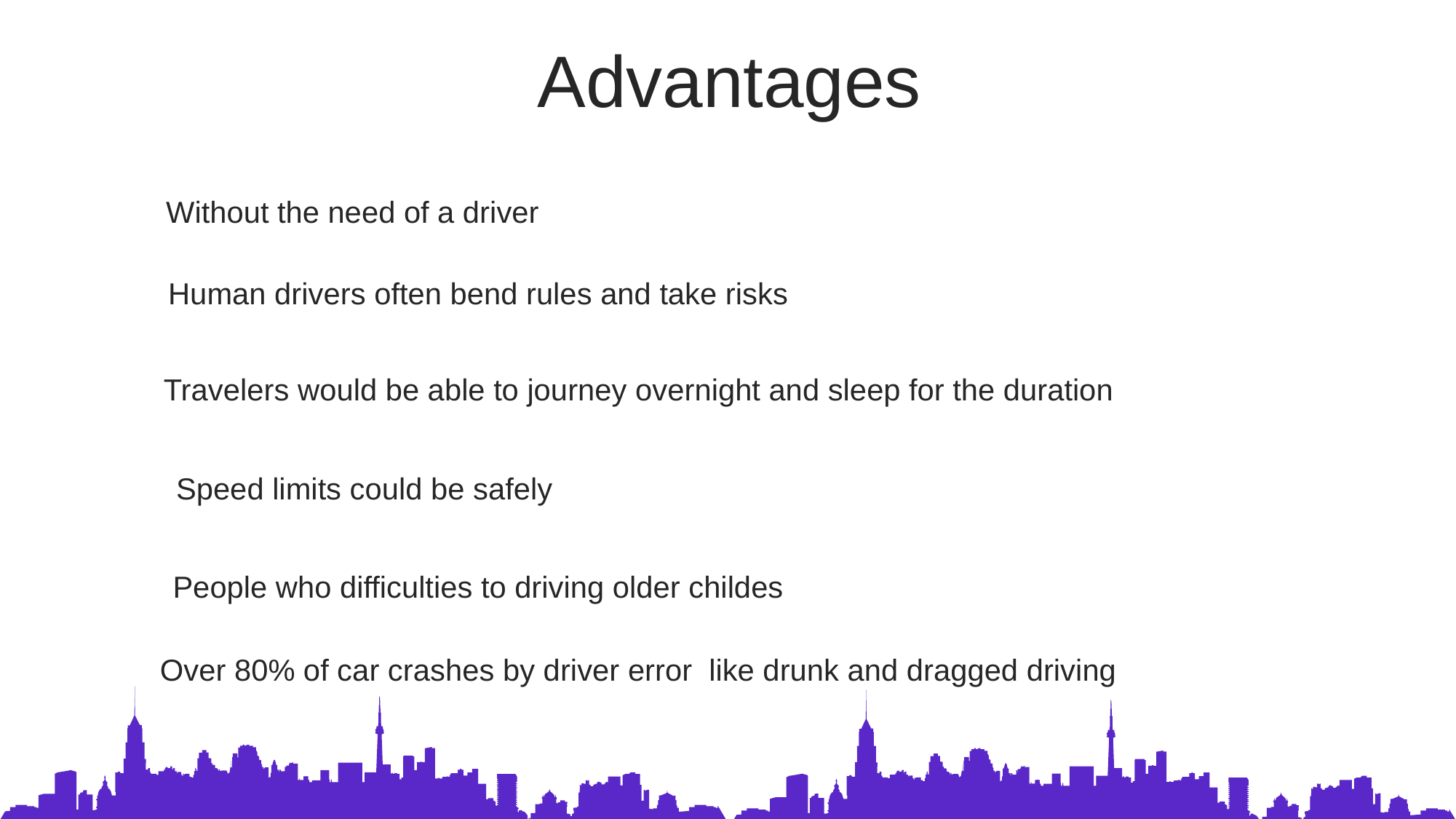

Advantages
Without the need of a driver
Human drivers often bend rules and take risks
Travelers would be able to journey overnight and sleep for the duration
Speed limits could be safely
People who difficulties to driving older childes
Over 80% of car crashes by driver error  like drunk and dragged driving